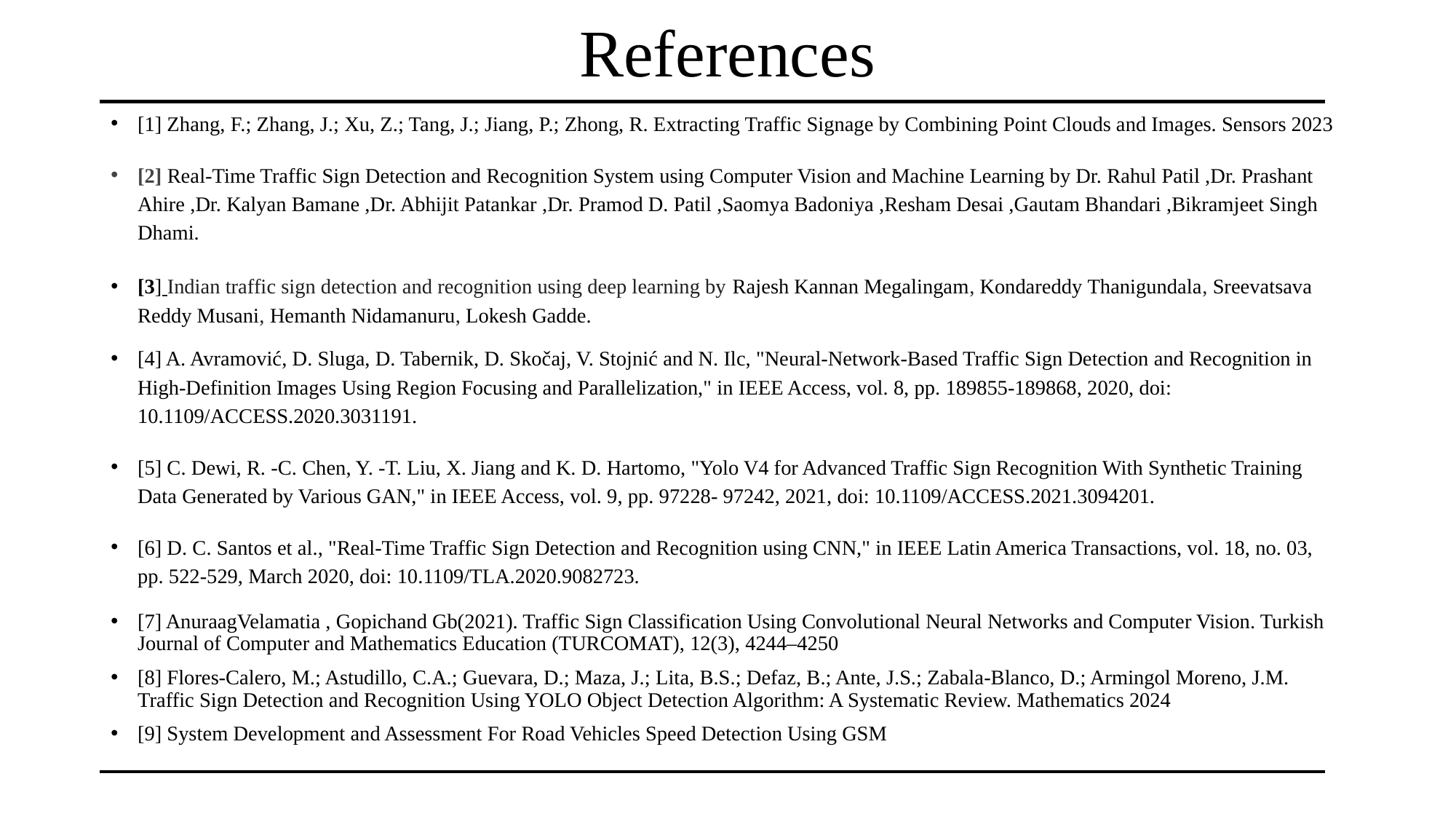

# References
[1] Zhang, F.; Zhang, J.; Xu, Z.; Tang, J.; Jiang, P.; Zhong, R. Extracting Traffic Signage by Combining Point Clouds and Images. Sensors 2023
[2] Real-Time Traffic Sign Detection and Recognition System using Computer Vision and Machine Learning by Dr. Rahul Patil ,Dr. Prashant Ahire ,Dr. Kalyan Bamane ,Dr. Abhijit Patankar ,Dr. Pramod D. Patil ,Saomya Badoniya ,Resham Desai ,Gautam Bhandari ,Bikramjeet Singh Dhami.
[3] Indian traffic sign detection and recognition using deep learning by Rajesh Kannan Megalingam, Kondareddy Thanigundala, Sreevatsava Reddy Musani, Hemanth Nidamanuru, Lokesh Gadde.
[4] A. Avramović, D. Sluga, D. Tabernik, D. Skočaj, V. Stojnić and N. Ilc, "Neural-Network-Based Traffic Sign Detection and Recognition in High-Definition Images Using Region Focusing and Parallelization," in IEEE Access, vol. 8, pp. 189855-189868, 2020, doi: 10.1109/ACCESS.2020.3031191.
[5] C. Dewi, R. -C. Chen, Y. -T. Liu, X. Jiang and K. D. Hartomo, "Yolo V4 for Advanced Traffic Sign Recognition With Synthetic Training Data Generated by Various GAN," in IEEE Access, vol. 9, pp. 97228- 97242, 2021, doi: 10.1109/ACCESS.2021.3094201.
[6] D. C. Santos et al., "Real-Time Traffic Sign Detection and Recognition using CNN," in IEEE Latin America Transactions, vol. 18, no. 03, pp. 522-529, March 2020, doi: 10.1109/TLA.2020.9082723.
[7] AnuraagVelamatia , Gopichand Gb(2021). Traffic Sign Classification Using Convolutional Neural Networks and Computer Vision. Turkish Journal of Computer and Mathematics Education (TURCOMAT), 12(3), 4244–4250
[8] Flores-Calero, M.; Astudillo, C.A.; Guevara, D.; Maza, J.; Lita, B.S.; Defaz, B.; Ante, J.S.; Zabala-Blanco, D.; Armingol Moreno, J.M. Traffic Sign Detection and Recognition Using YOLO Object Detection Algorithm: A Systematic Review. Mathematics 2024
[9] System Development and Assessment For Road Vehicles Speed Detection Using GSM